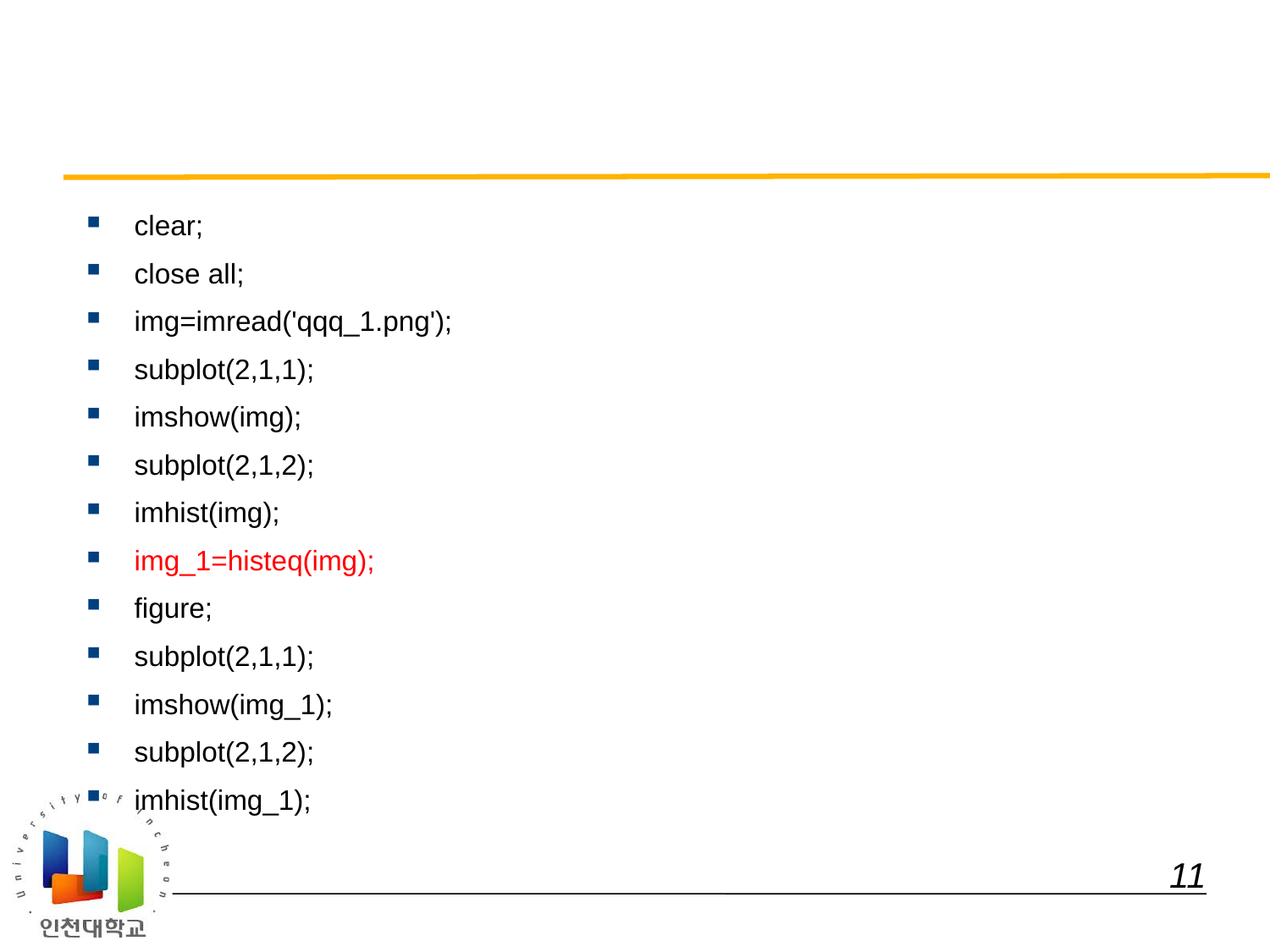

#
clear;
close all;
img=imread('qqq_1.png');
subplot(2,1,1);
imshow(img);
subplot(2,1,2);
imhist(img);
img_1=histeq(img);
figure;
subplot(2,1,1);
imshow(img_1);
subplot(2,1,2);
imhist(img_1);

 11